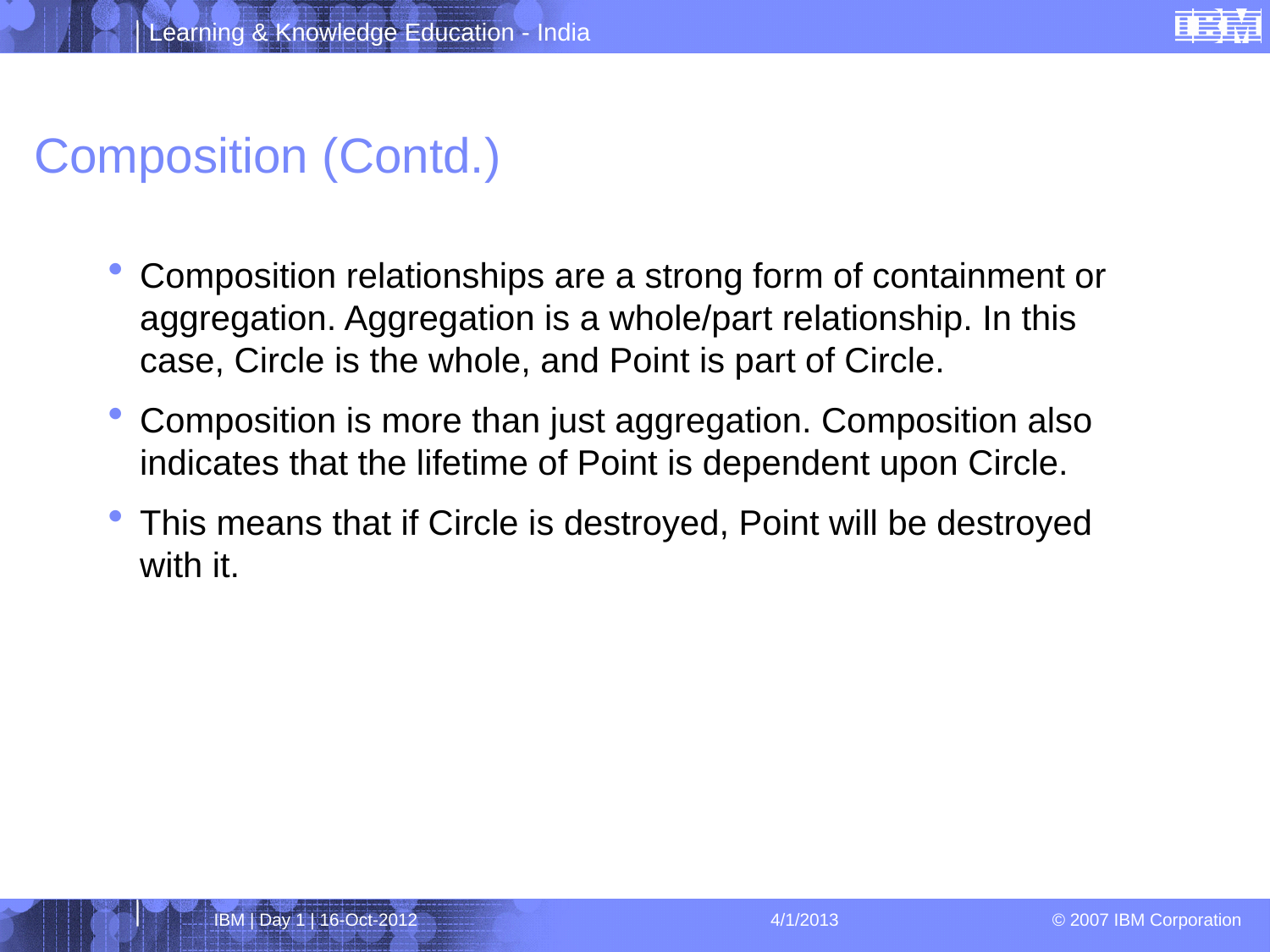

# Composition (Contd.)
Composition relationships are a strong form of containment or aggregation. Aggregation is a whole/part relationship. In this case, Circle is the whole, and Point is part of Circle.
Composition is more than just aggregation. Composition also indicates that the lifetime of Point is dependent upon Circle.
This means that if Circle is destroyed, Point will be destroyed with it.
IBM | Day 1 | 16-Oct-2012
4/1/2013